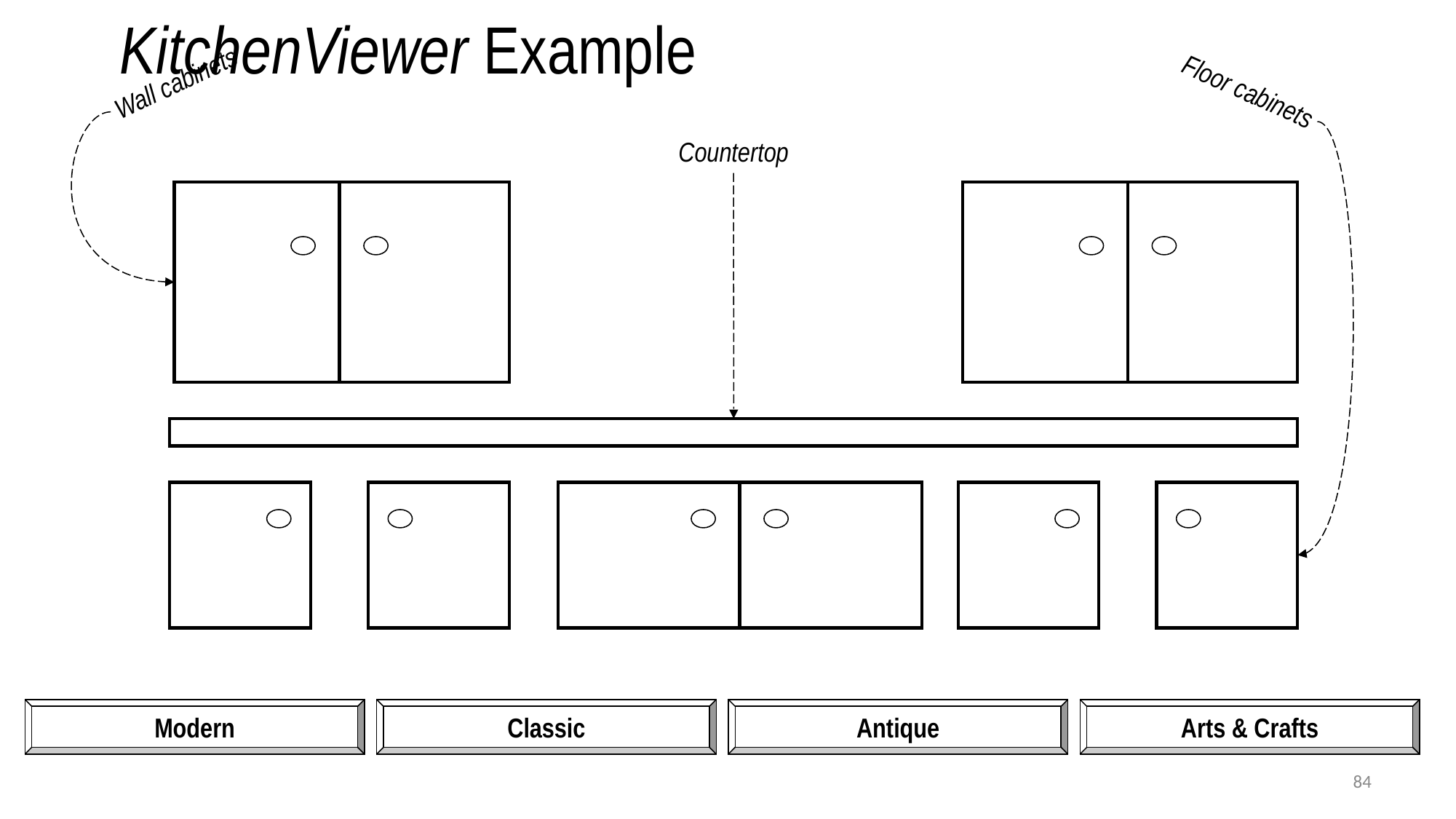

KitchenViewer Example
Wall cabinets
Floor cabinets
Countertop

Modern
Classic
Antique
Arts & Crafts
84